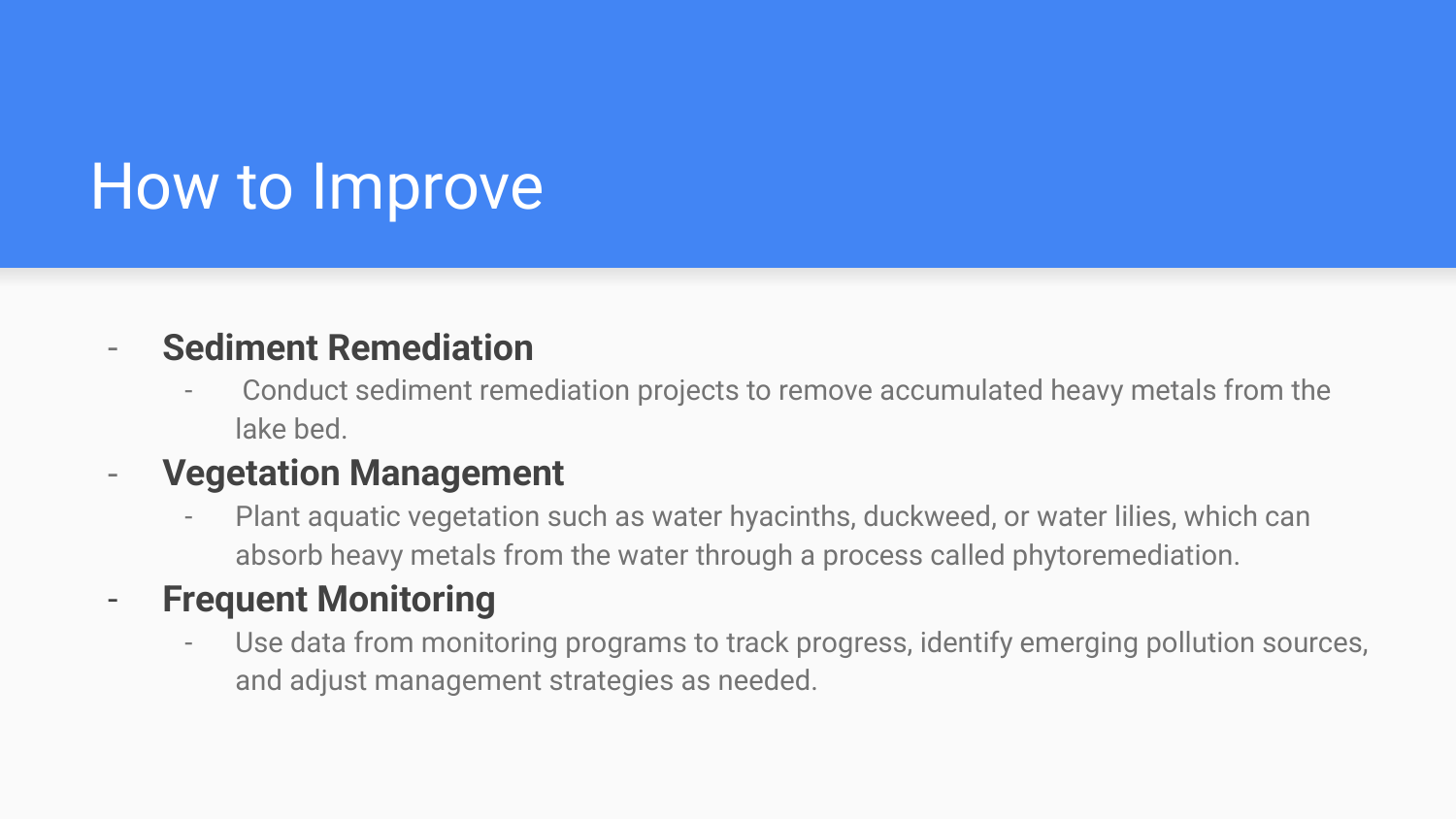

# How to Improve
Sediment Remediation
 Conduct sediment remediation projects to remove accumulated heavy metals from the lake bed.
Vegetation Management
Plant aquatic vegetation such as water hyacinths, duckweed, or water lilies, which can absorb heavy metals from the water through a process called phytoremediation.
Frequent Monitoring
Use data from monitoring programs to track progress, identify emerging pollution sources, and adjust management strategies as needed.